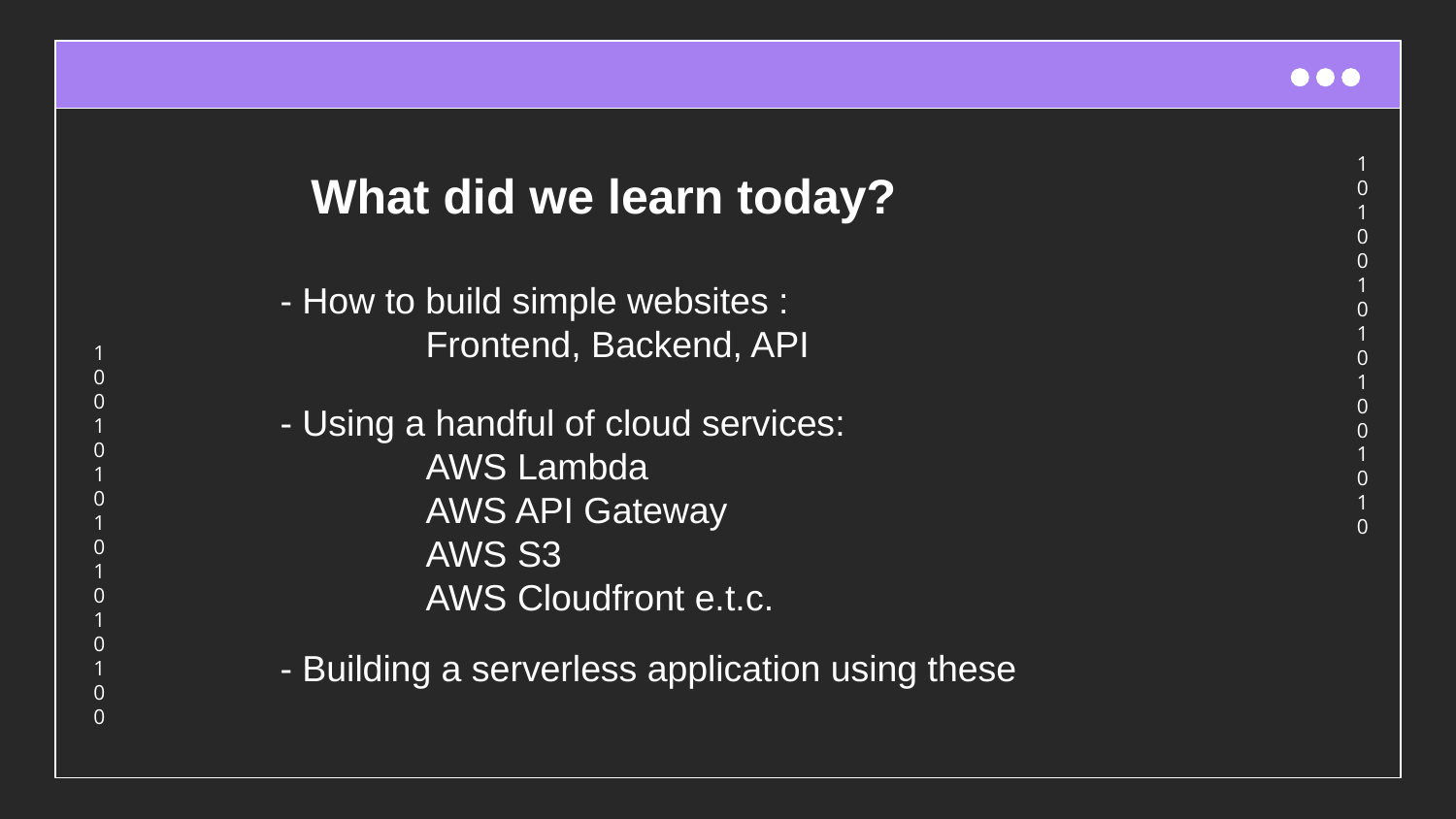

# What did we learn today?
- How to build simple websites :
	Frontend, Backend, API
- Using a handful of cloud services:
	AWS Lambda
	AWS API Gateway
	AWS S3
	AWS Cloudfront e.t.c.
- Building a serverless application using these